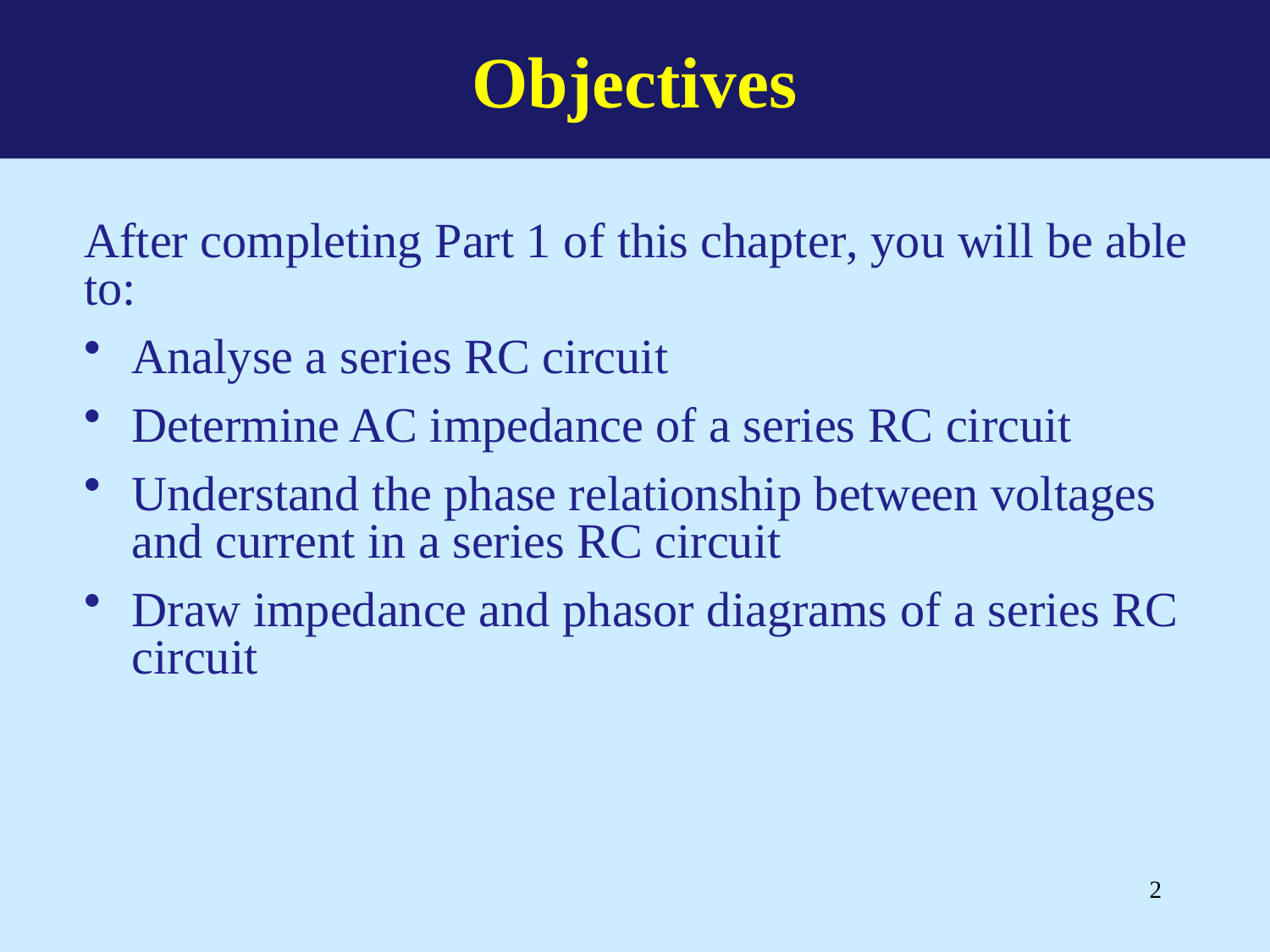

Objectives
After completing Part 1 of this chapter, you will be able to:
Analyse a series RC circuit
Determine AC impedance of a series RC circuit
Understand the phase relationship between voltages and current in a series RC circuit
Draw impedance and phasor diagrams of a series RC circuit
2